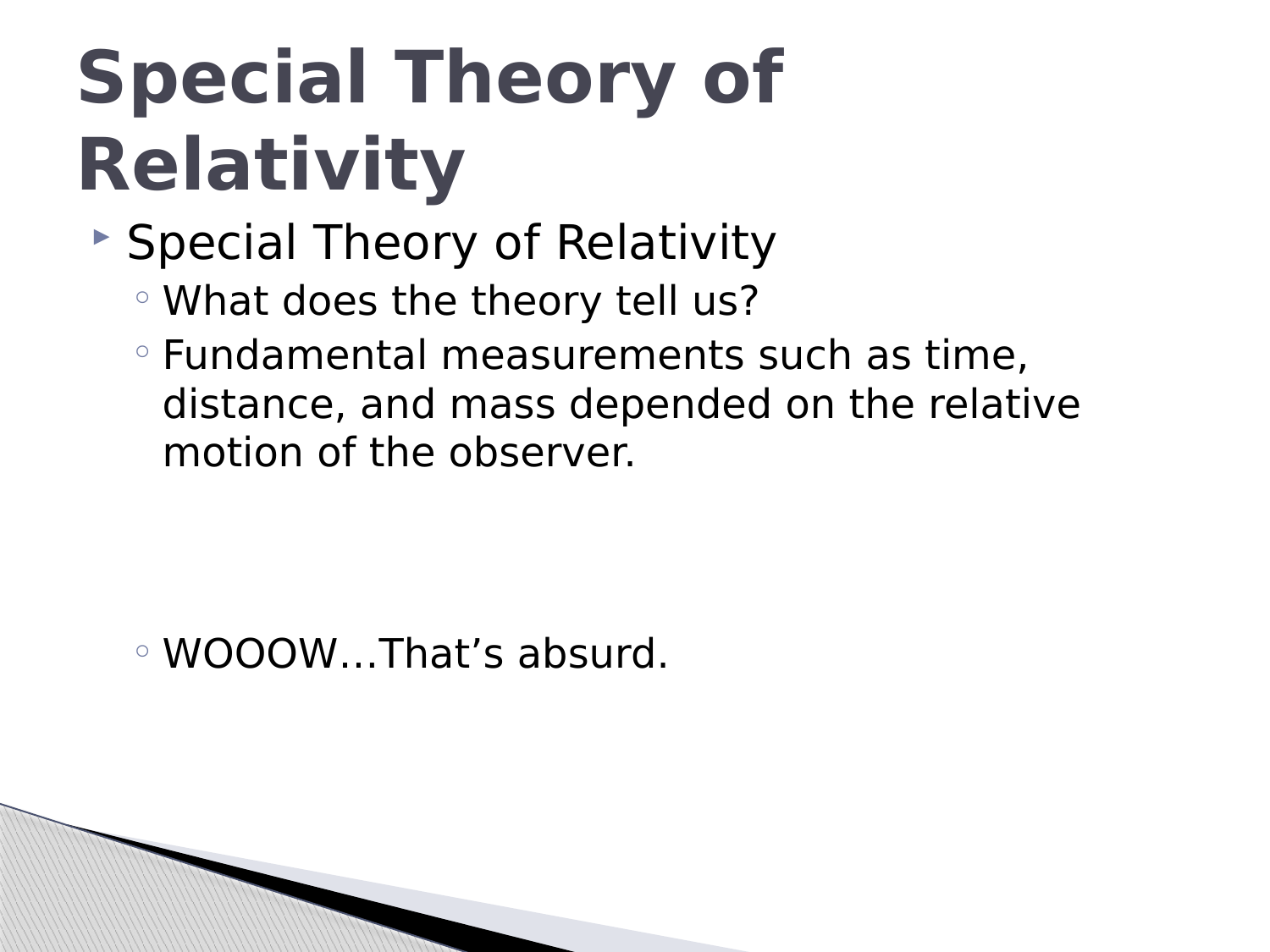

# Special Theory of Relativity
Special Theory of Relativity
What does the theory tell us?
Fundamental measurements such as time, distance, and mass depended on the relative motion of the observer.

WOOOW…That’s absurd.